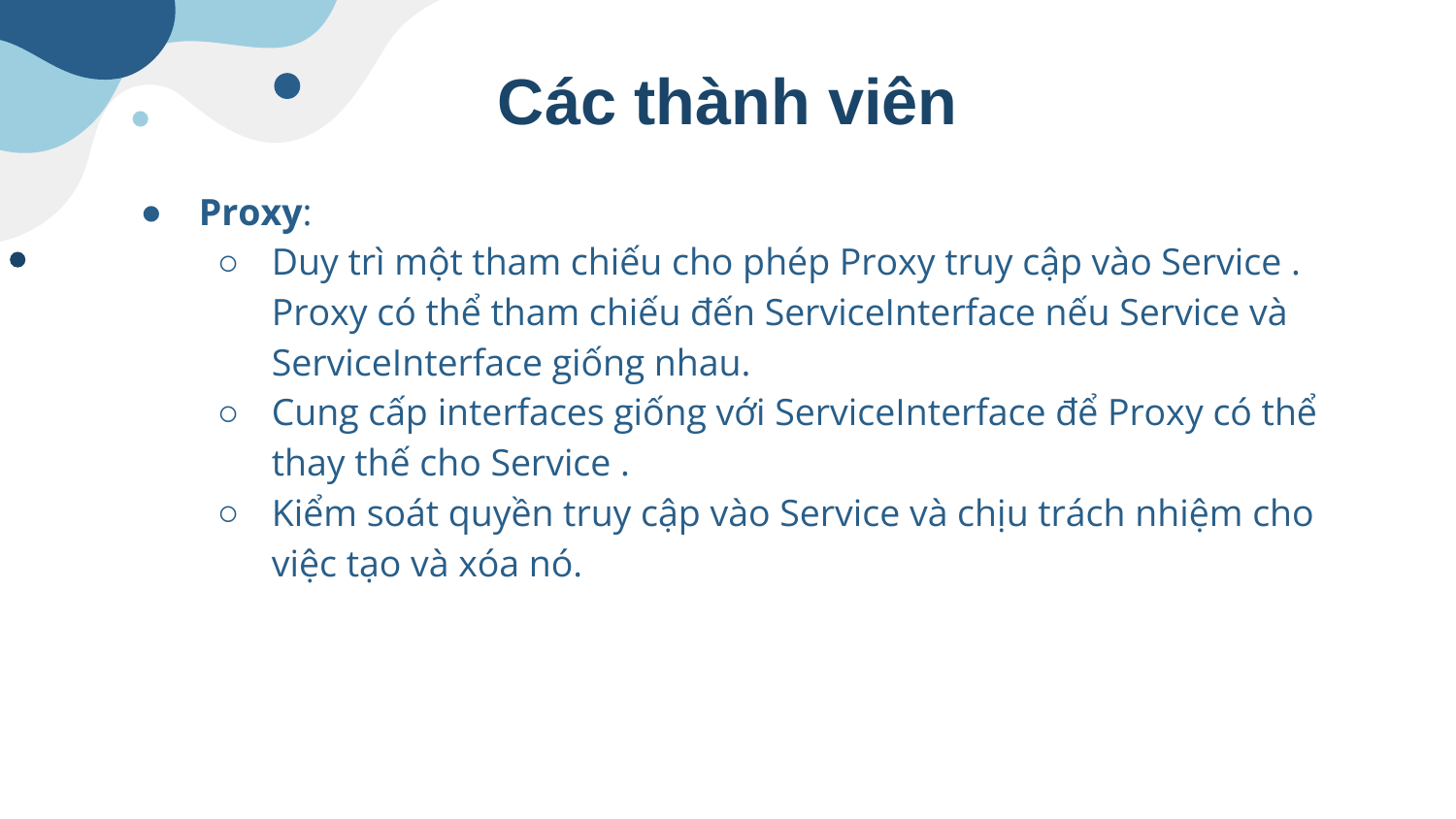

# Các thành viên
Proxy:
Duy trì một tham chiếu cho phép Proxy truy cập vào Service . Proxy có thể tham chiếu đến ServiceInterface nếu Service và ServiceInterface giống nhau.
Cung cấp interfaces giống với ServiceInterface để Proxy có thể thay thế cho Service .
Kiểm soát quyền truy cập vào Service và chịu trách nhiệm cho việc tạo và xóa nó.